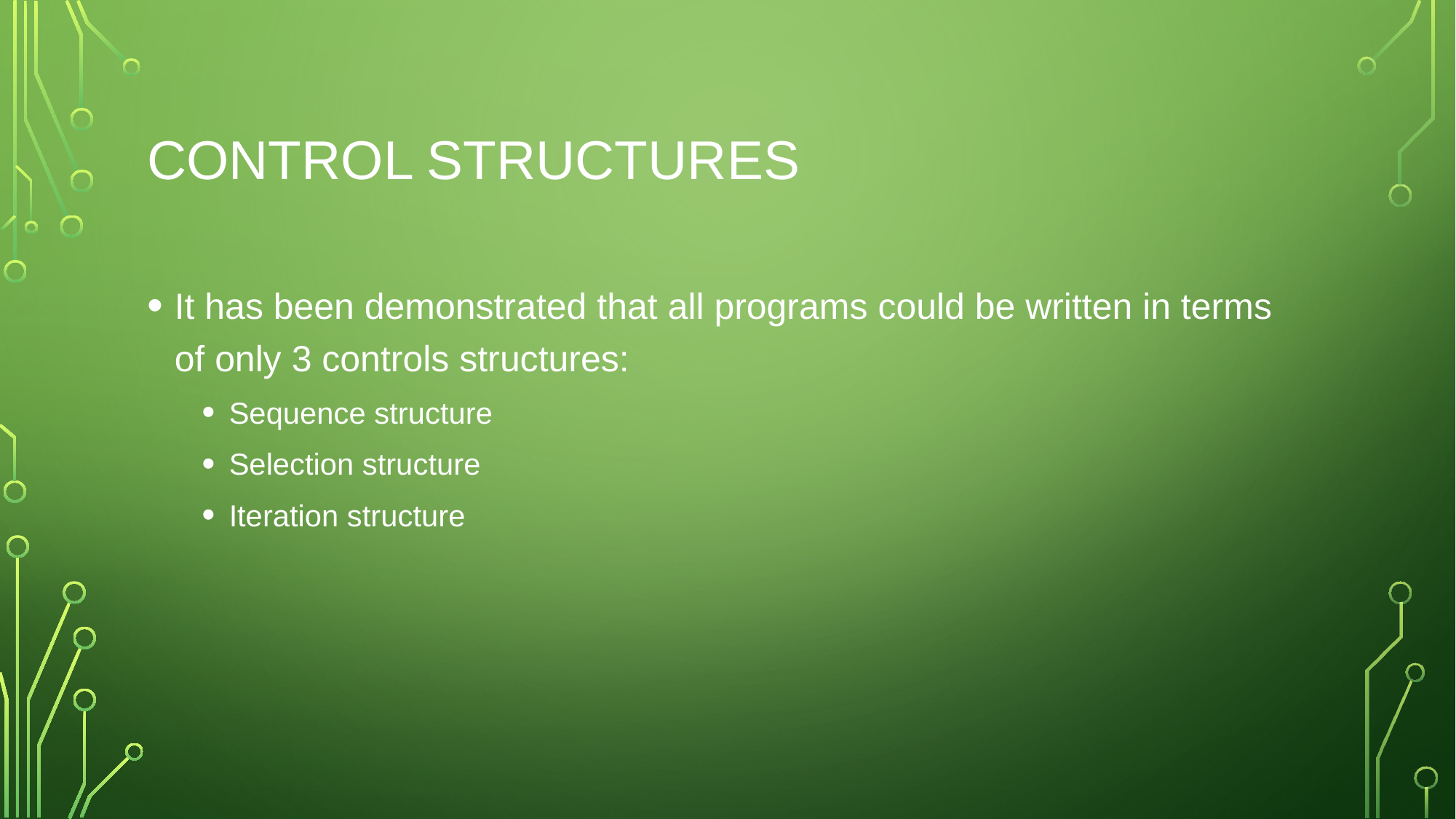

# Control structures
It has been demonstrated that all programs could be written in terms of only 3 controls structures:
Sequence structure
Selection structure
Iteration structure